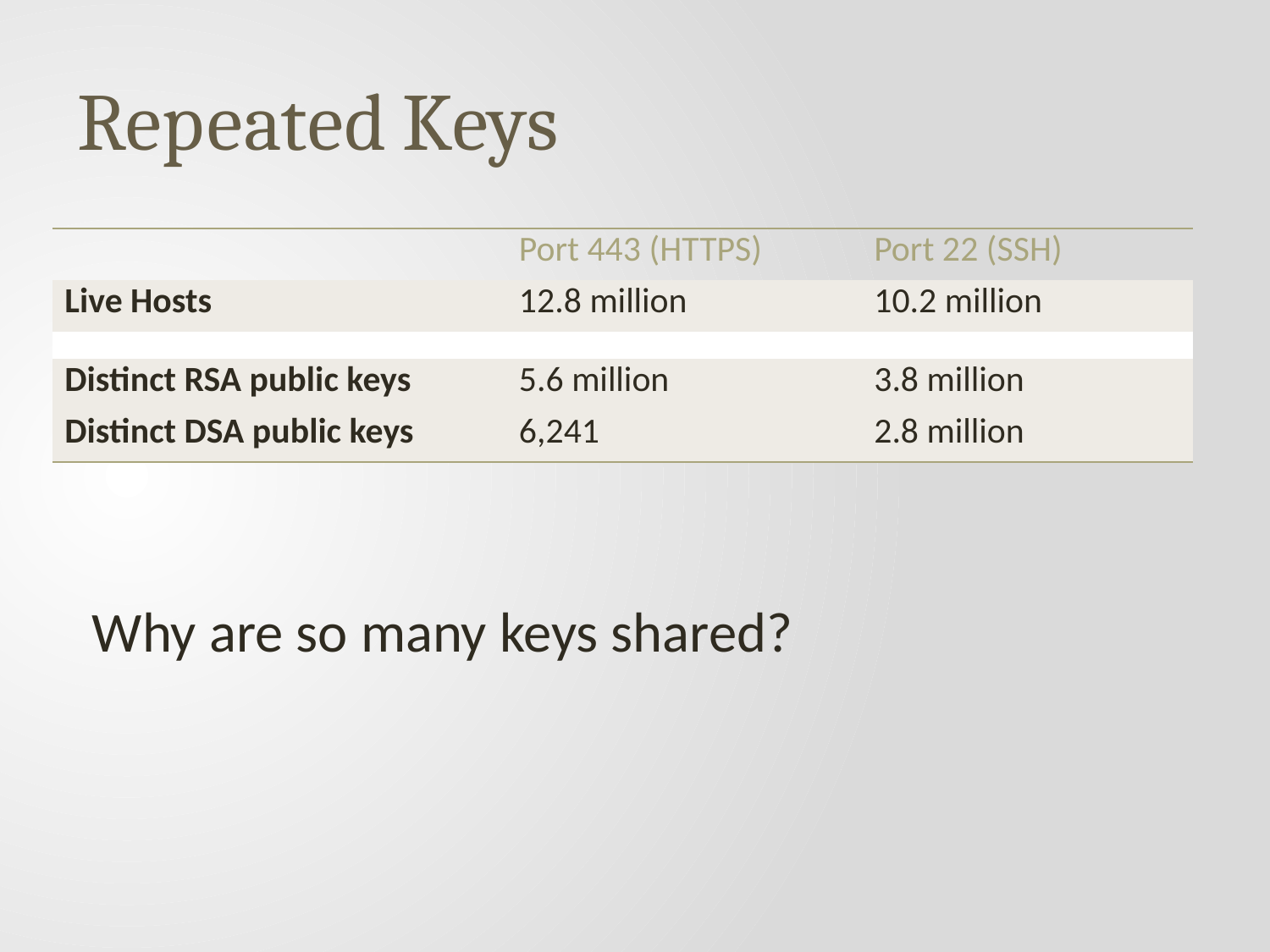

# Repeated Keys
|  | Port 443 (HTTPS) | Port 22 (SSH) |
| --- | --- | --- |
| Live Hosts | 12.8 million | 10.2 million |
|  |  |  |
| Distinct RSA public keys | 5.6 million | 3.8 million |
| Distinct DSA public keys | 6,241 | 2.8 million |
Why are so many keys shared?